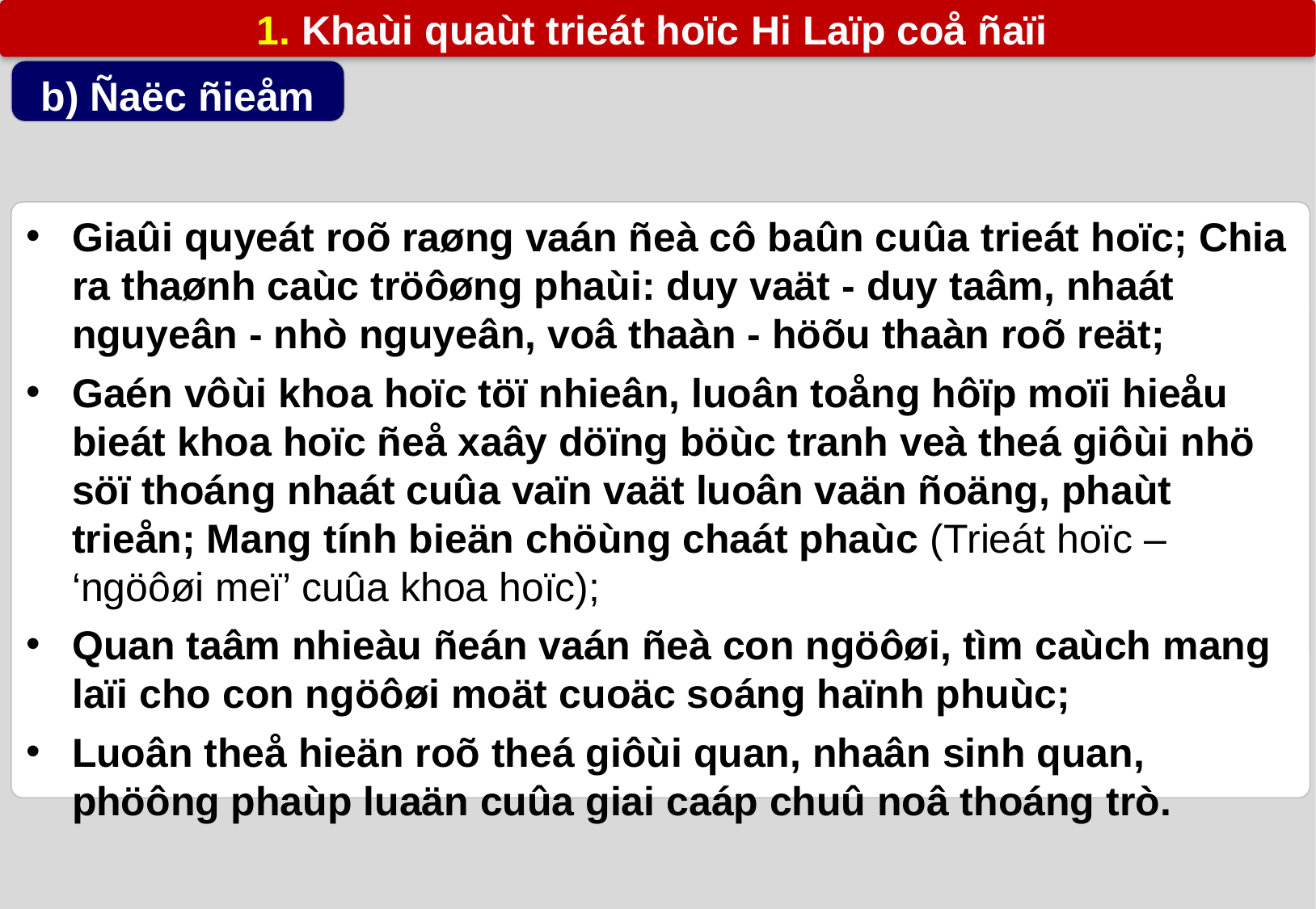

1. Khaùi quaùt trieát hoïc Hi Laïp coå ñaïi
b) Ñaëc ñieåm
Giaûi quyeát roõ raøng vaán ñeà cô baûn cuûa trieát hoïc; Chia ra thaønh caùc tröôøng phaùi: duy vaät - duy taâm, nhaát nguyeân - nhò nguyeân, voâ thaàn - höõu thaàn roõ reät;
Gaén vôùi khoa hoïc töï nhieân, luoân toång hôïp moïi hieåu bieát khoa hoïc ñeå xaây döïng böùc tranh veà theá giôùi nhö söï thoáng nhaát cuûa vaïn vaät luoân vaän ñoäng, phaùt trieån; Mang tính bieän chöùng chaát phaùc (Trieát hoïc – ‘ngöôøi meï’ cuûa khoa hoïc);
Quan taâm nhieàu ñeán vaán ñeà con ngöôøi, tìm caùch mang laïi cho con ngöôøi moät cuoäc soáng haïnh phuùc;
Luoân theå hieän roõ theá giôùi quan, nhaân sinh quan, phöông phaùp luaän cuûa giai caáp chuû noâ thoáng trò.